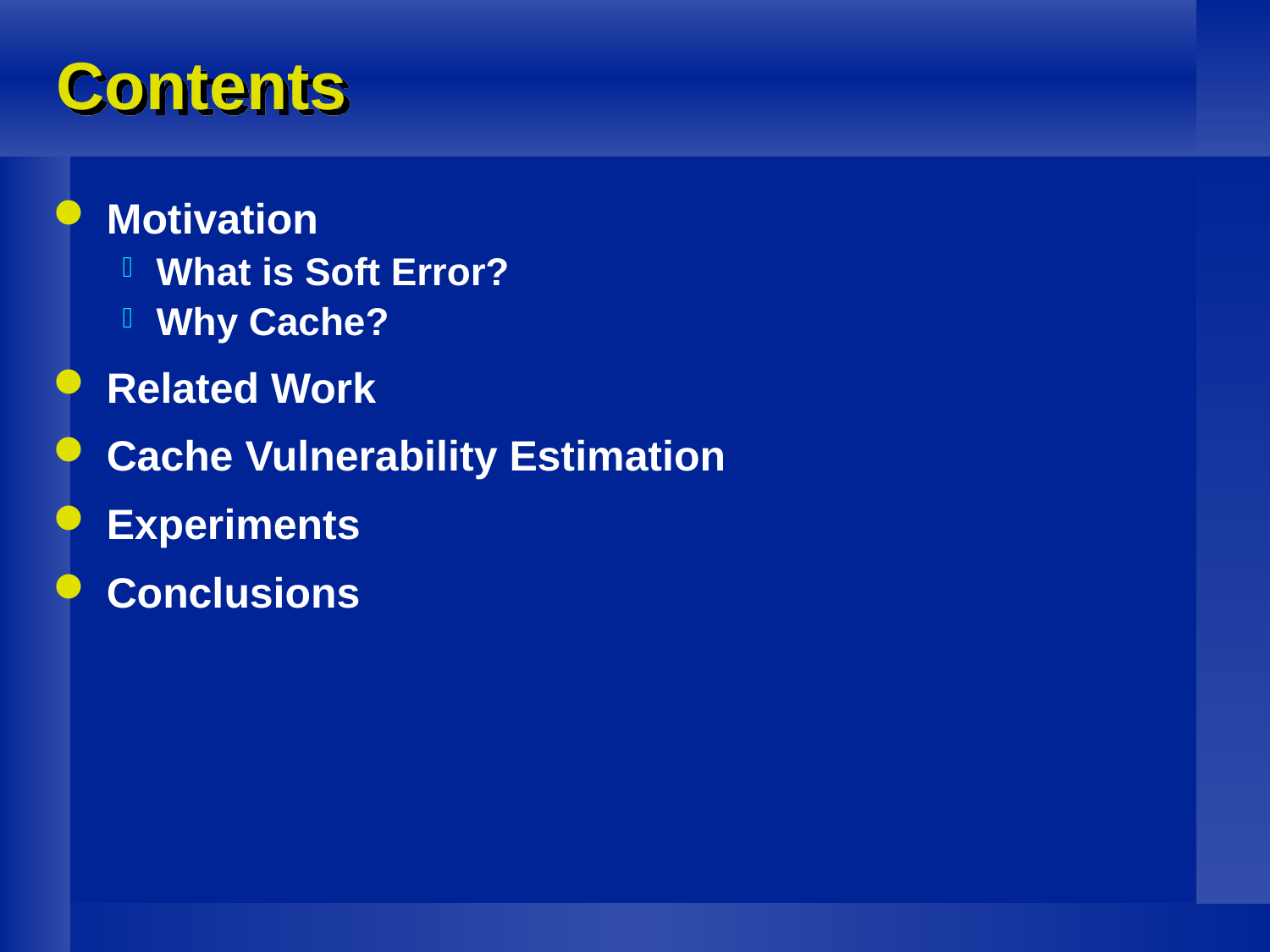

# Contents
Motivation
What is Soft Error?
Why Cache?
Related Work
Cache Vulnerability Estimation
Experiments
Conclusions